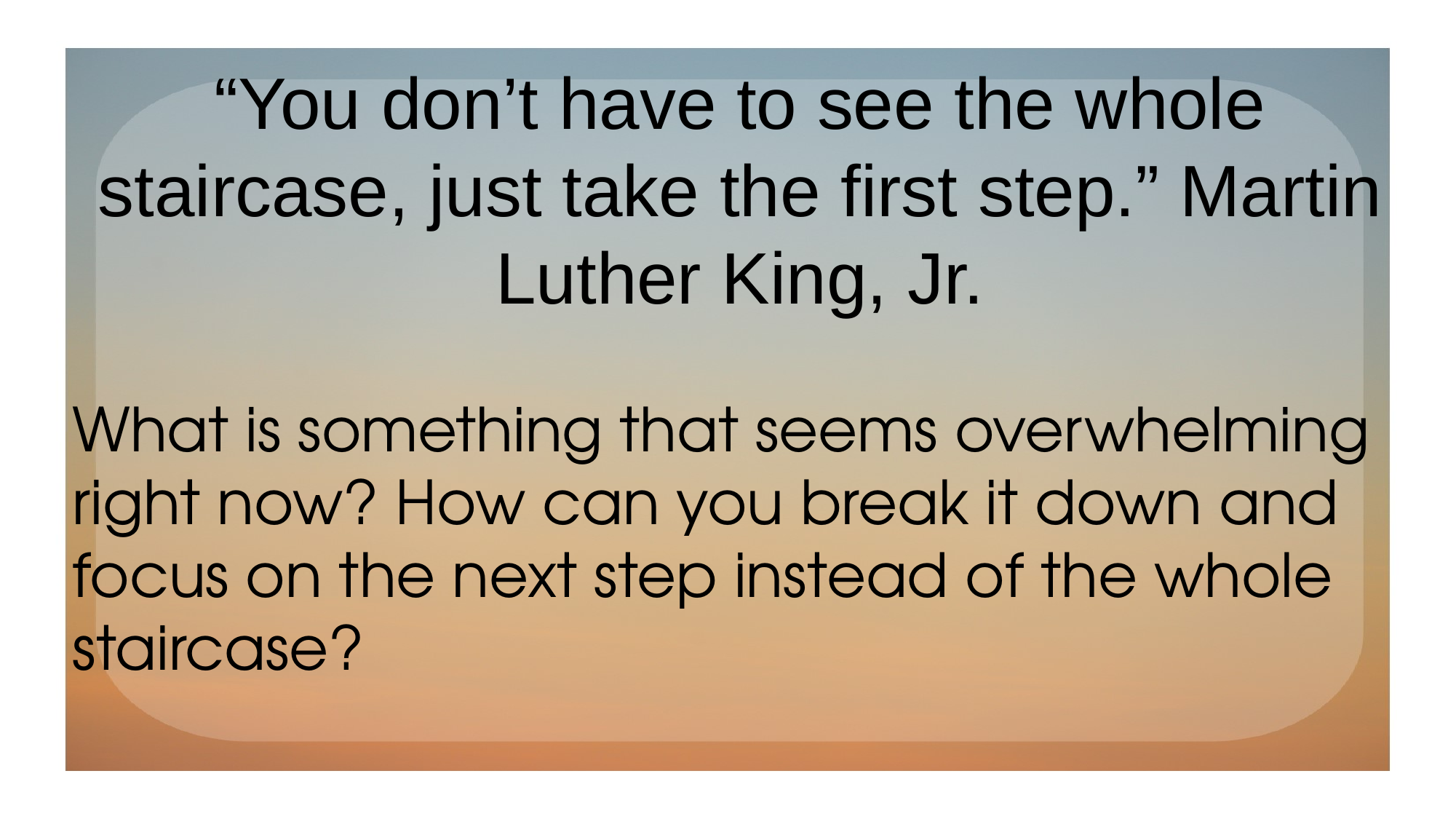

“You don’t have to see the whole staircase, just take the first step.” Martin Luther King, Jr.
What is something that seems overwhelming right now? How can you break it down and focus on the next step instead of the whole staircase?